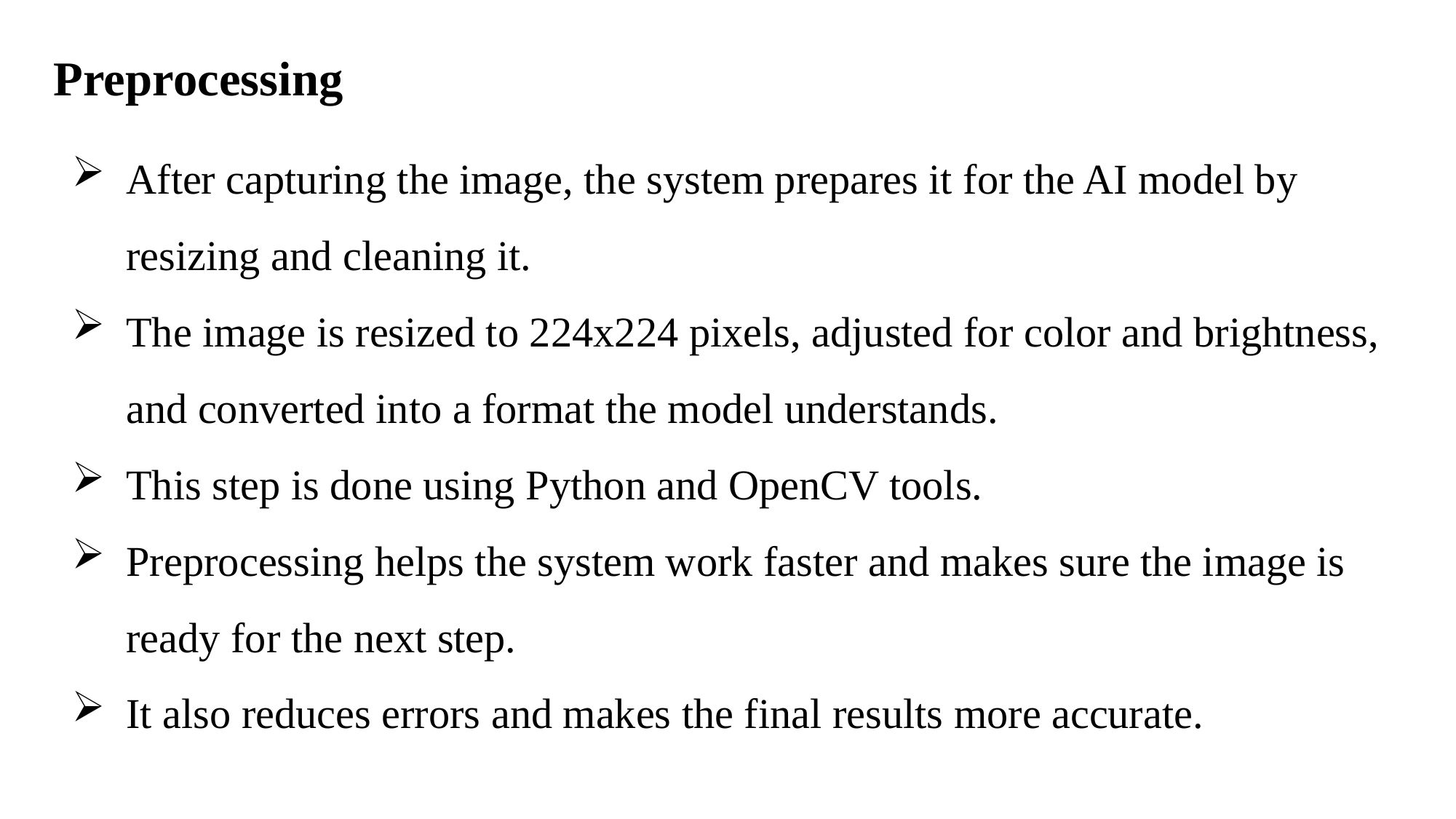

Preprocessing
After capturing the image, the system prepares it for the AI model by resizing and cleaning it.
The image is resized to 224x224 pixels, adjusted for color and brightness, and converted into a format the model understands.
This step is done using Python and OpenCV tools.
Preprocessing helps the system work faster and makes sure the image is ready for the next step.
It also reduces errors and makes the final results more accurate.